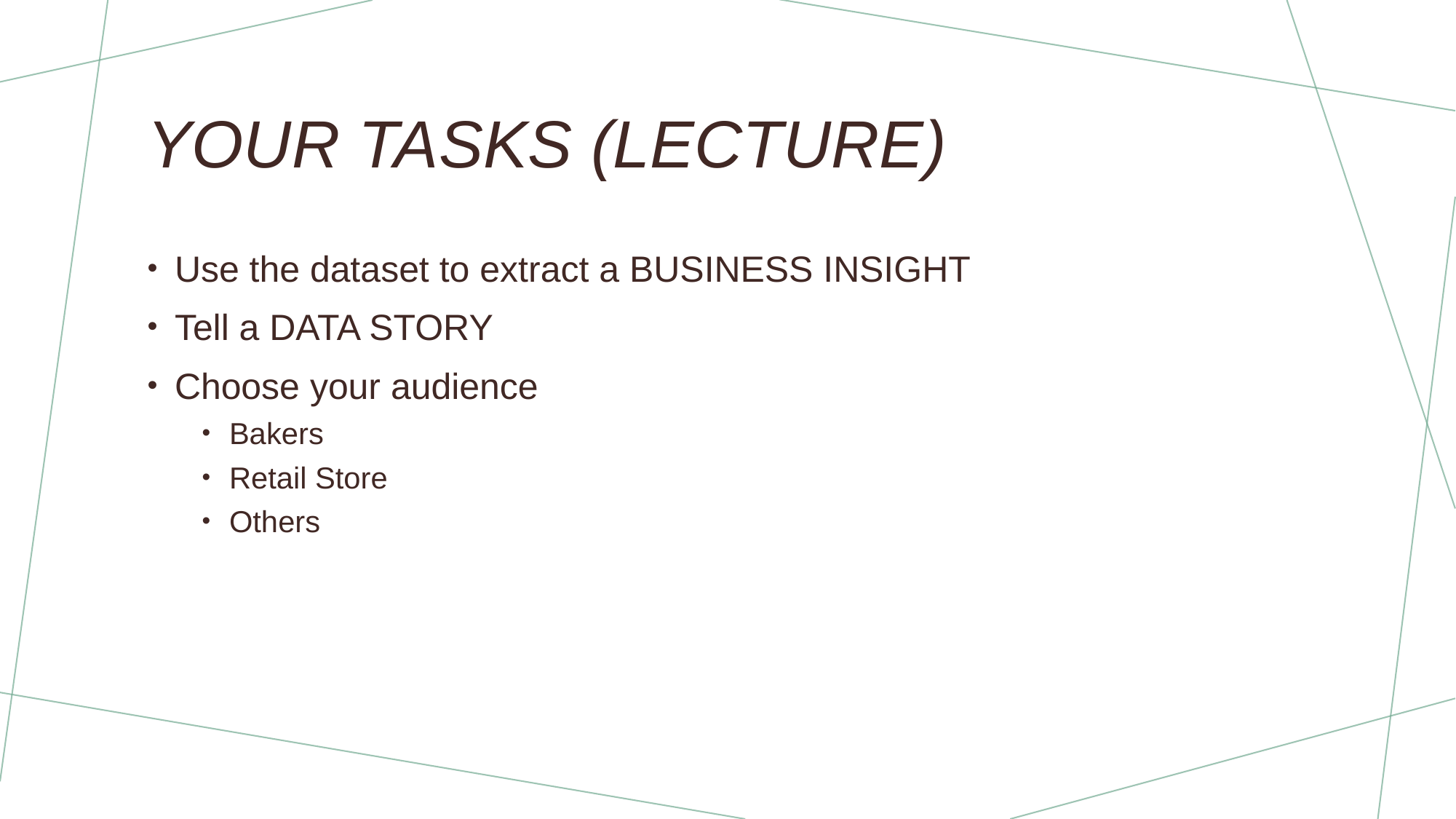

# YOUR TASKS (LECTURE)
Use the dataset to extract a BUSINESS INSIGHT
Tell a DATA STORY
Choose your audience
Bakers
Retail Store
Others